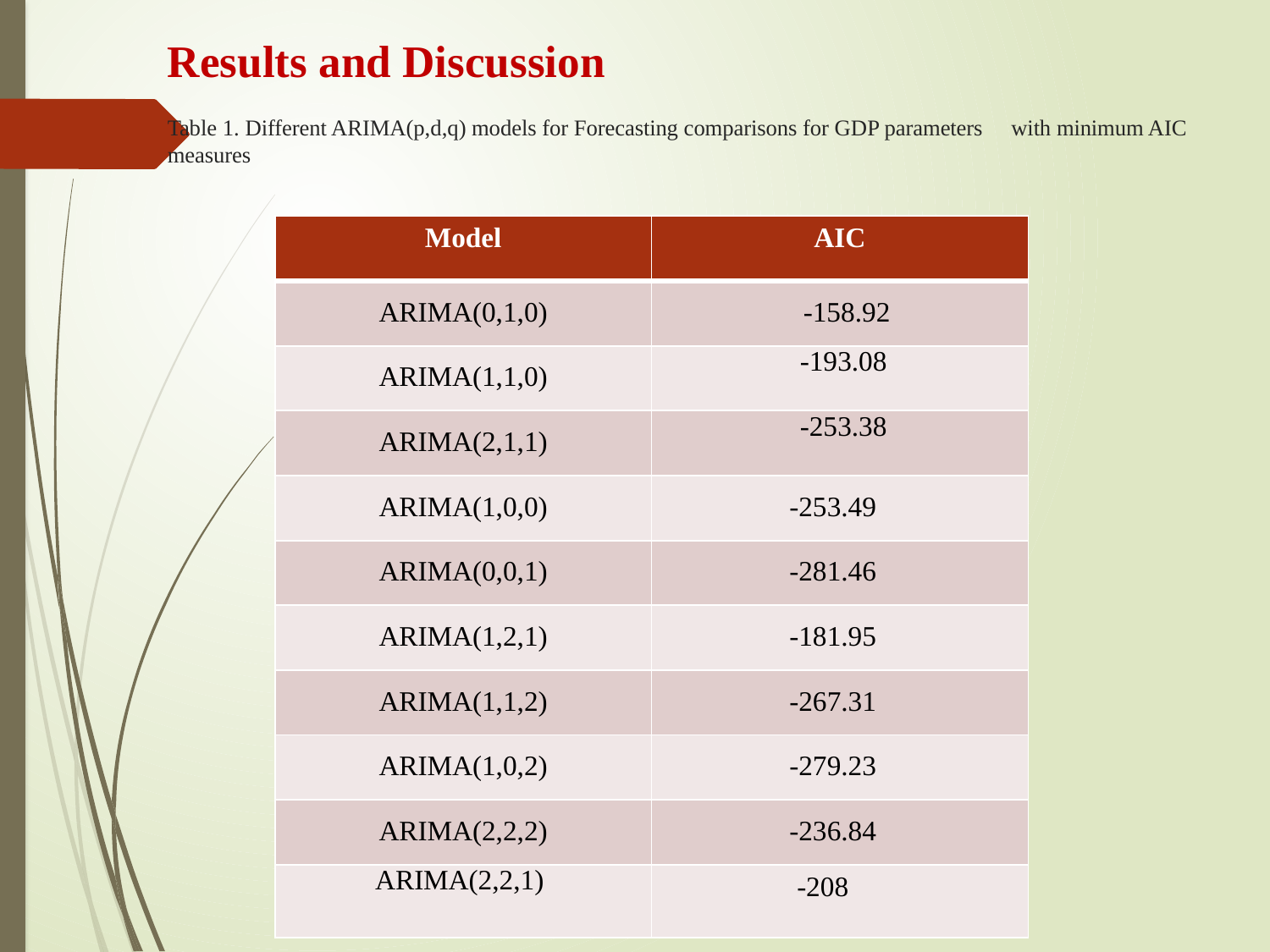

# Results and Discussion Table 1. Different ARIMA(p,d,q) models for Forecasting comparisons for GDP parameters     with minimum AIC measures
| Model | AIC |
| --- | --- |
| ARIMA(0,1,0) | -158.92 |
| ARIMA(1,1,0) | -193.08 |
| ARIMA(2,1,1) | -253.38 |
| ARIMA(1,0,0) | -253.49 |
| ARIMA(0,0,1) | -281.46 |
| ARIMA(1,2,1) | -181.95 |
| ARIMA(1,1,2) | -267.31 |
| ARIMA(1,0,2) | -279.23 |
| ARIMA(2,2,2) | -236.84 |
| ARIMA(2,2,1) | -208 |